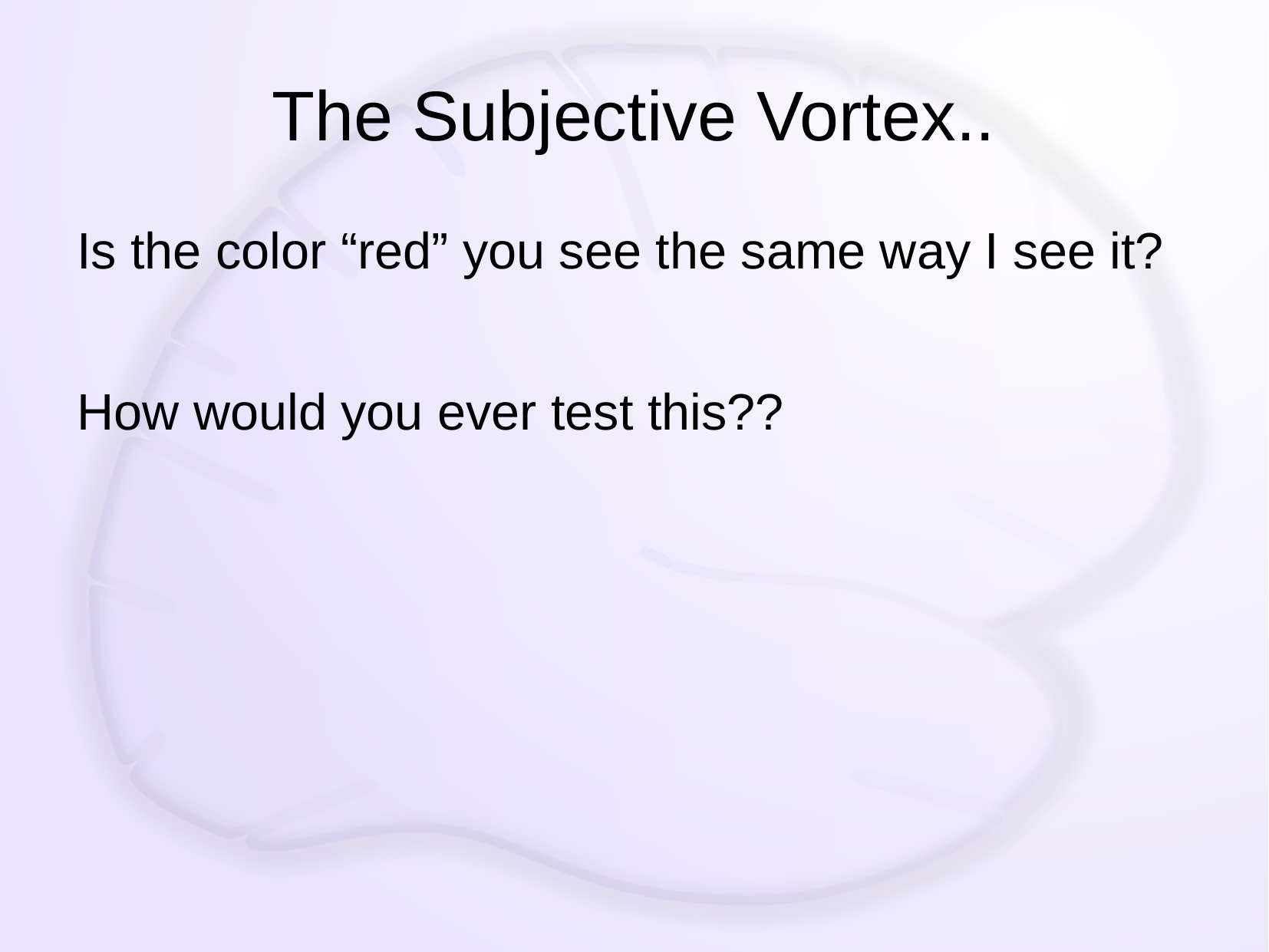

# The Subjective Vortex..
Is the color “red” you see the same way I see it?

How would you ever test this??